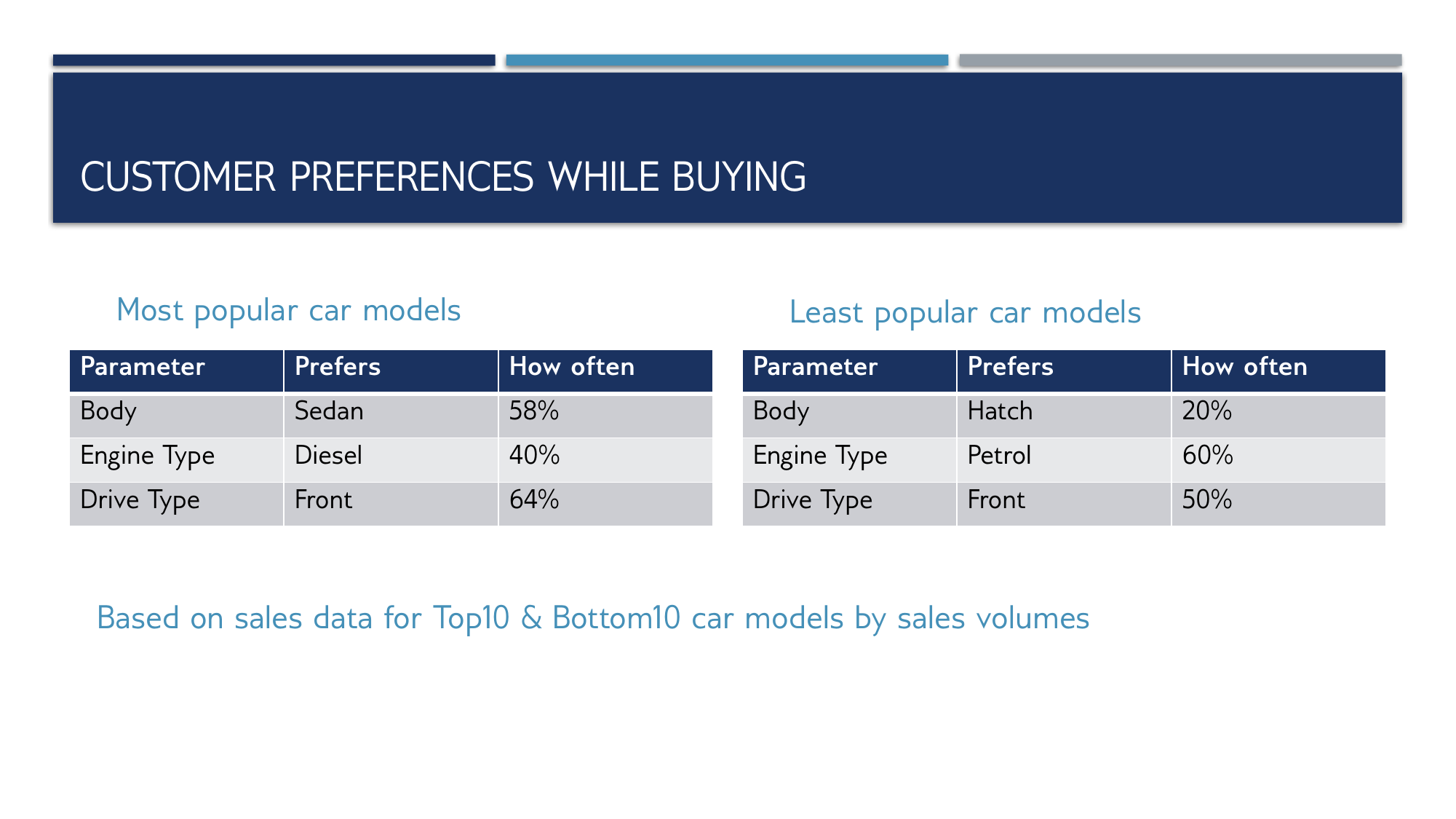

# Customer preferences while buying
Most popular car models
Least popular car models
| Parameter | Prefers | How often |
| --- | --- | --- |
| Body | Sedan | 58% |
| Engine Type | Diesel | 40% |
| Drive Type | Front | 64% |
| Parameter | Prefers | How often |
| --- | --- | --- |
| Body | Hatch | 20% |
| Engine Type | Petrol | 60% |
| Drive Type | Front | 50% |
Based on sales data for Top10 & Bottom10 car models by sales volumes